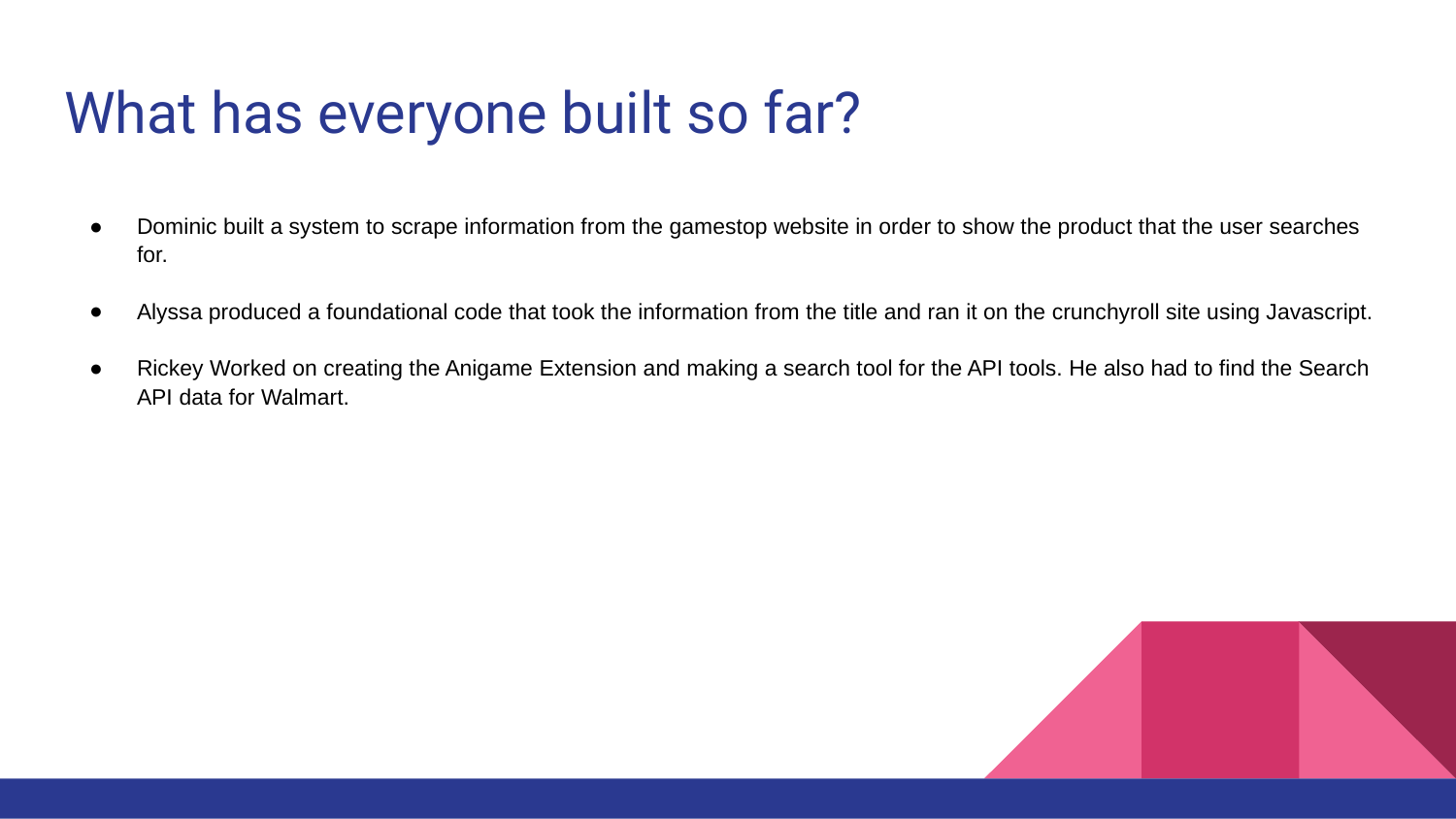

# What has everyone built so far?
Dominic built a system to scrape information from the gamestop website in order to show the product that the user searches for.

Alyssa produced a foundational code that took the information from the title and ran it on the crunchyroll site using Javascript.

Rickey Worked on creating the Anigame Extension and making a search tool for the API tools. He also had to find the Search API data for Walmart.